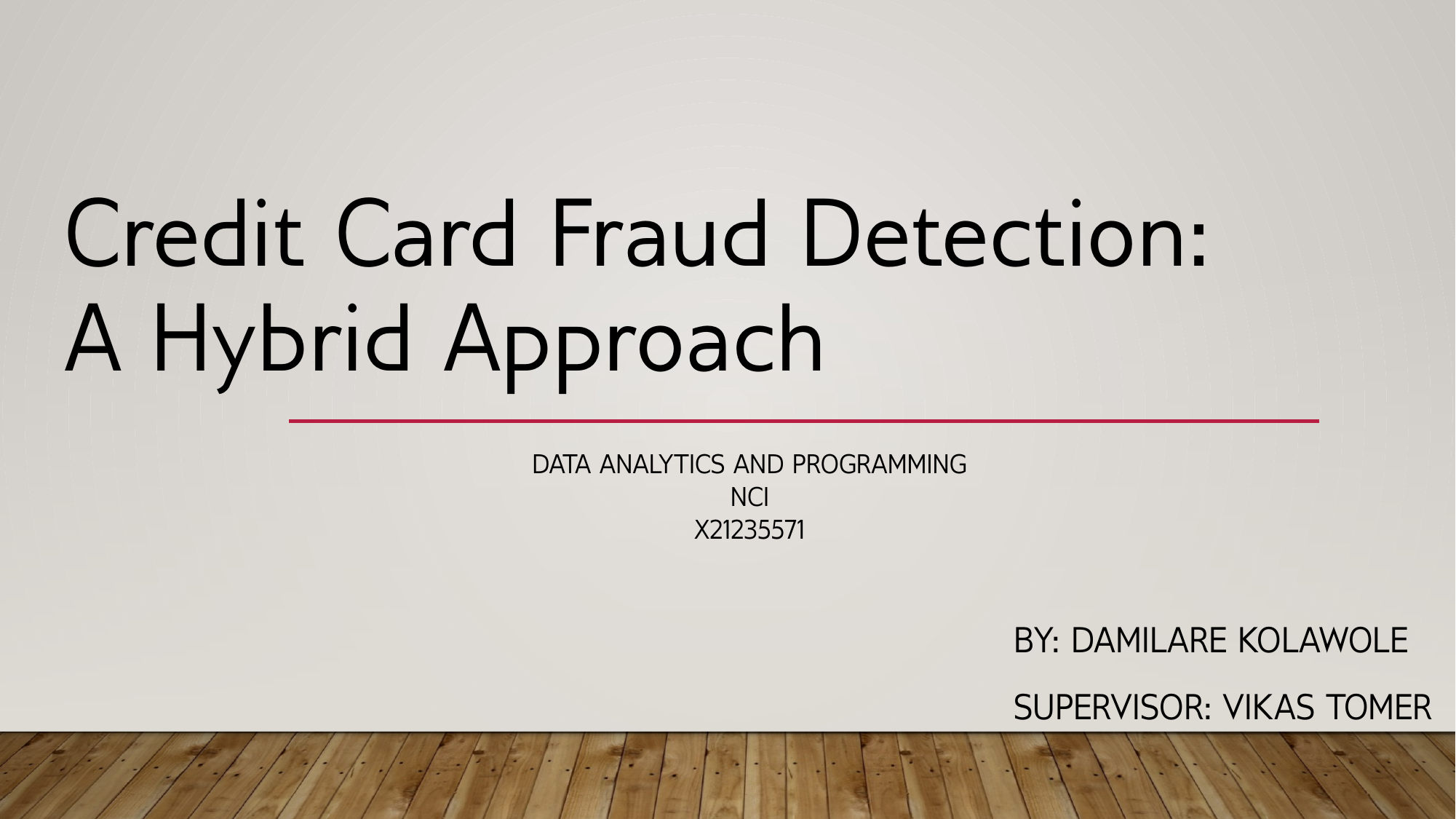

# Credit Card Fraud Detection: A Hybrid Approach
DATA ANALYTICS AND PROGRAMMING
NCI
X21235571
By: Damilare Kolawole
Supervisor: Vikas Tomer